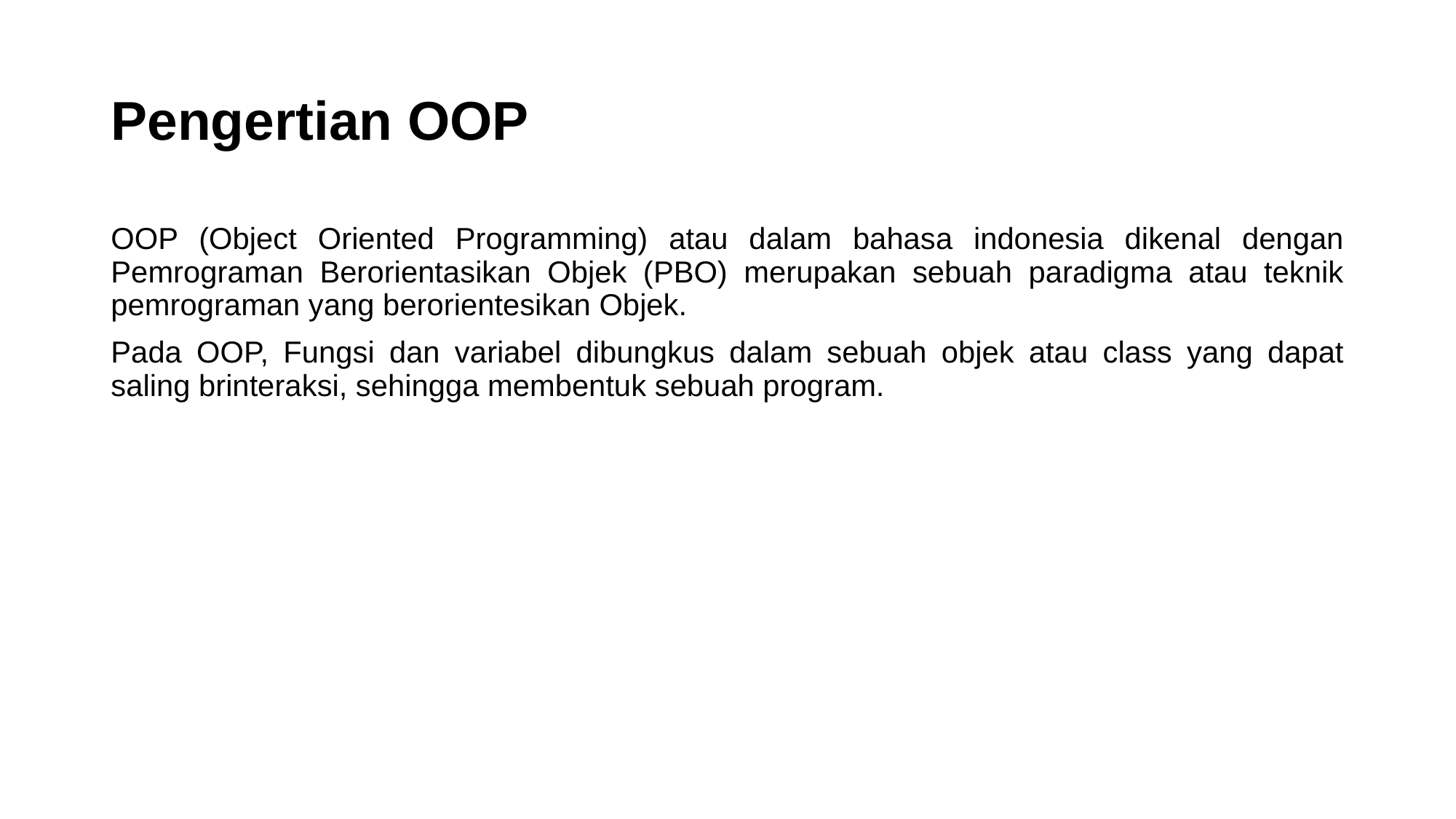

# Pengertian OOP
OOP (Object Oriented Programming) atau dalam bahasa indonesia dikenal dengan Pemrograman Berorientasikan Objek (PBO) merupakan sebuah paradigma atau teknik pemrograman yang berorientesikan Objek.
Pada OOP, Fungsi dan variabel dibungkus dalam sebuah objek atau class yang dapat saling brinteraksi, sehingga membentuk sebuah program.